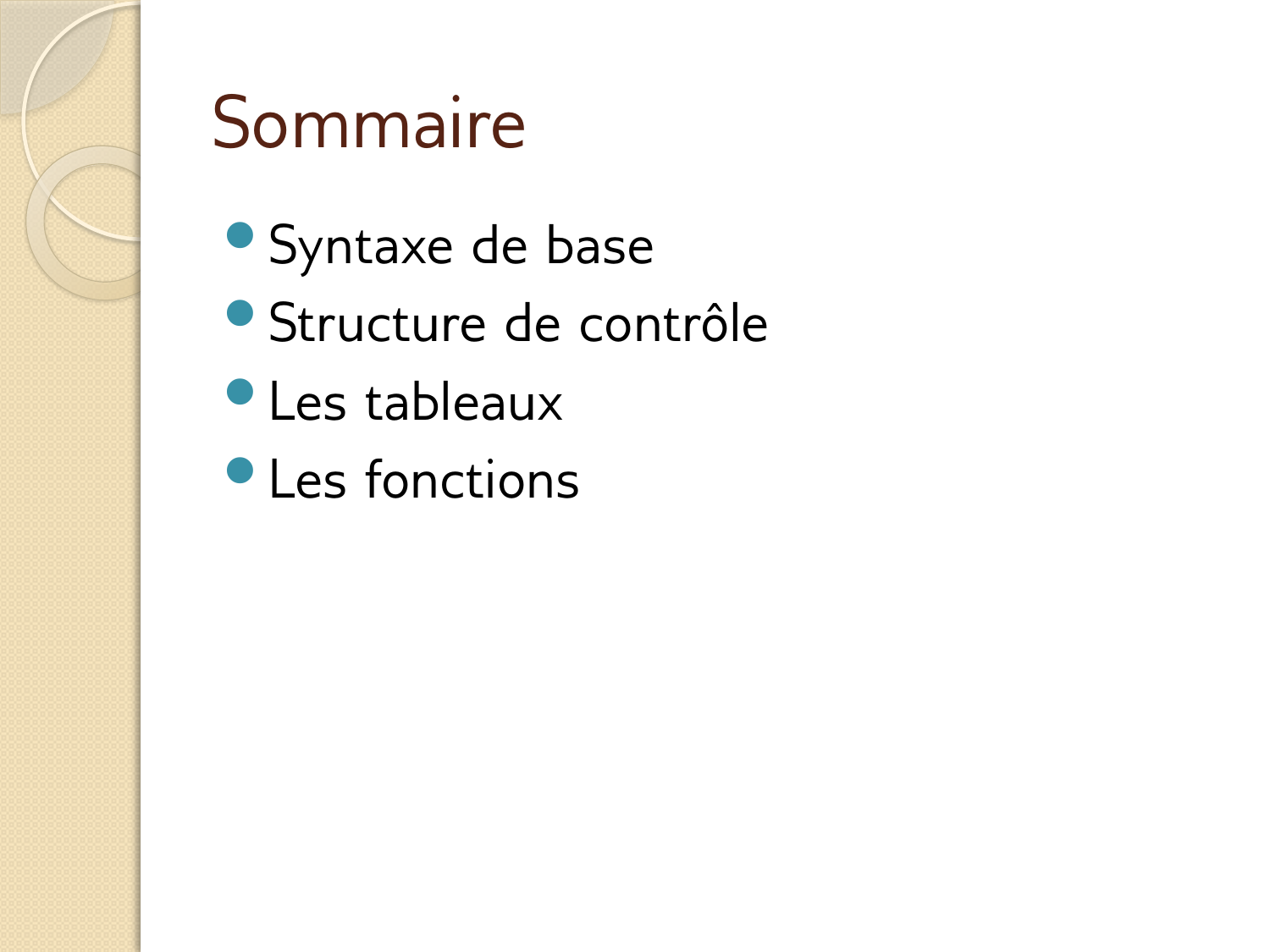

# Sommaire
Syntaxe de base
Structure de contrôle
Les tableaux
Les fonctions